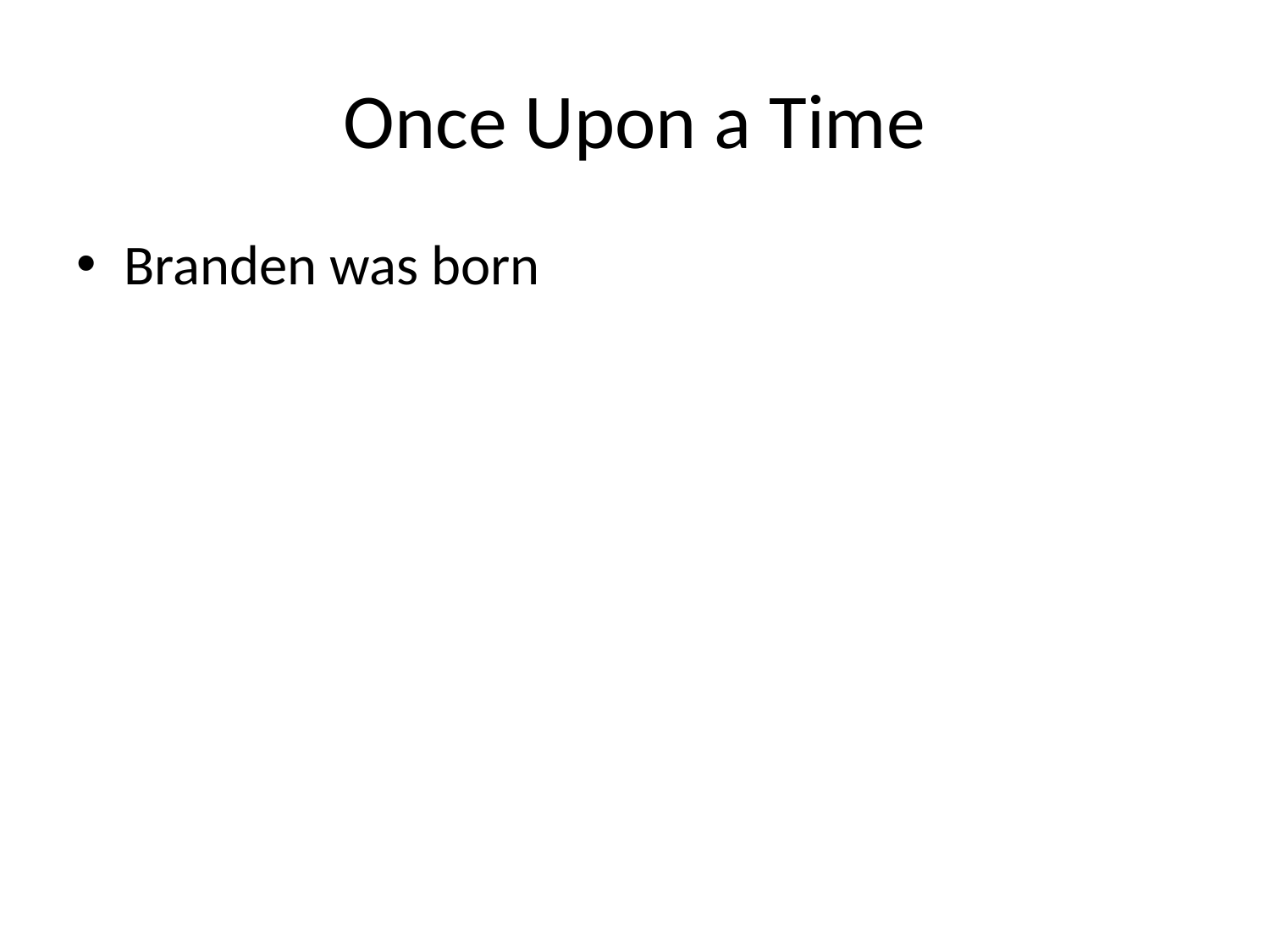

# Once Upon a Time
Branden was born